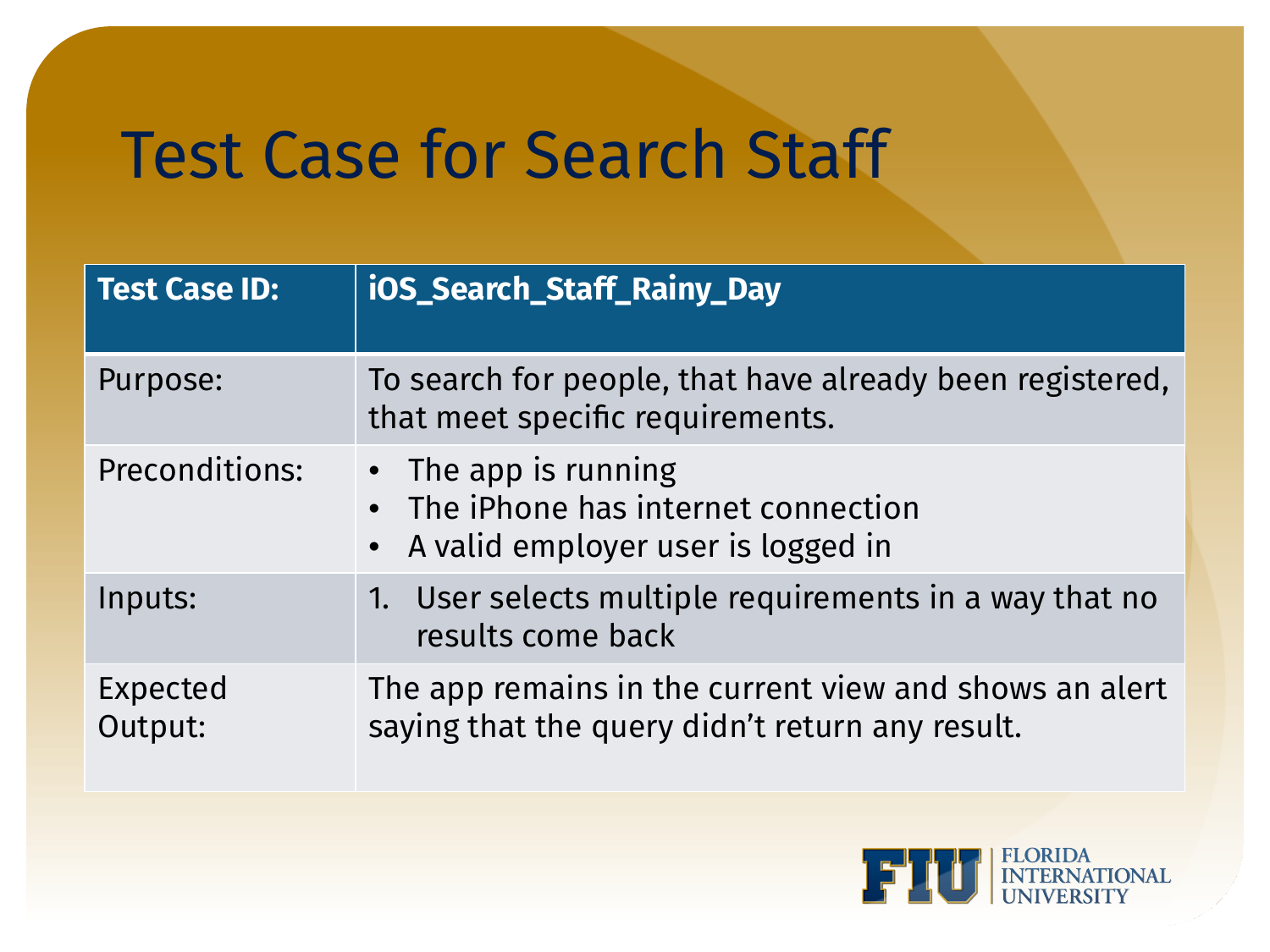

# Test Case for Search Staff

| Test Case ID: | iOS\_Search\_Staff\_Rainy\_Day |
| --- | --- |
| Purpose: | To search for people, that have already been registered, that meet specific requirements. |
| Preconditions: | The app is running The iPhone has internet connection A valid employer user is logged in |
| Inputs: | User selects multiple requirements in a way that no results come back |
| Expected Output: | The app remains in the current view and shows an alert saying that the query didn’t return any result. |